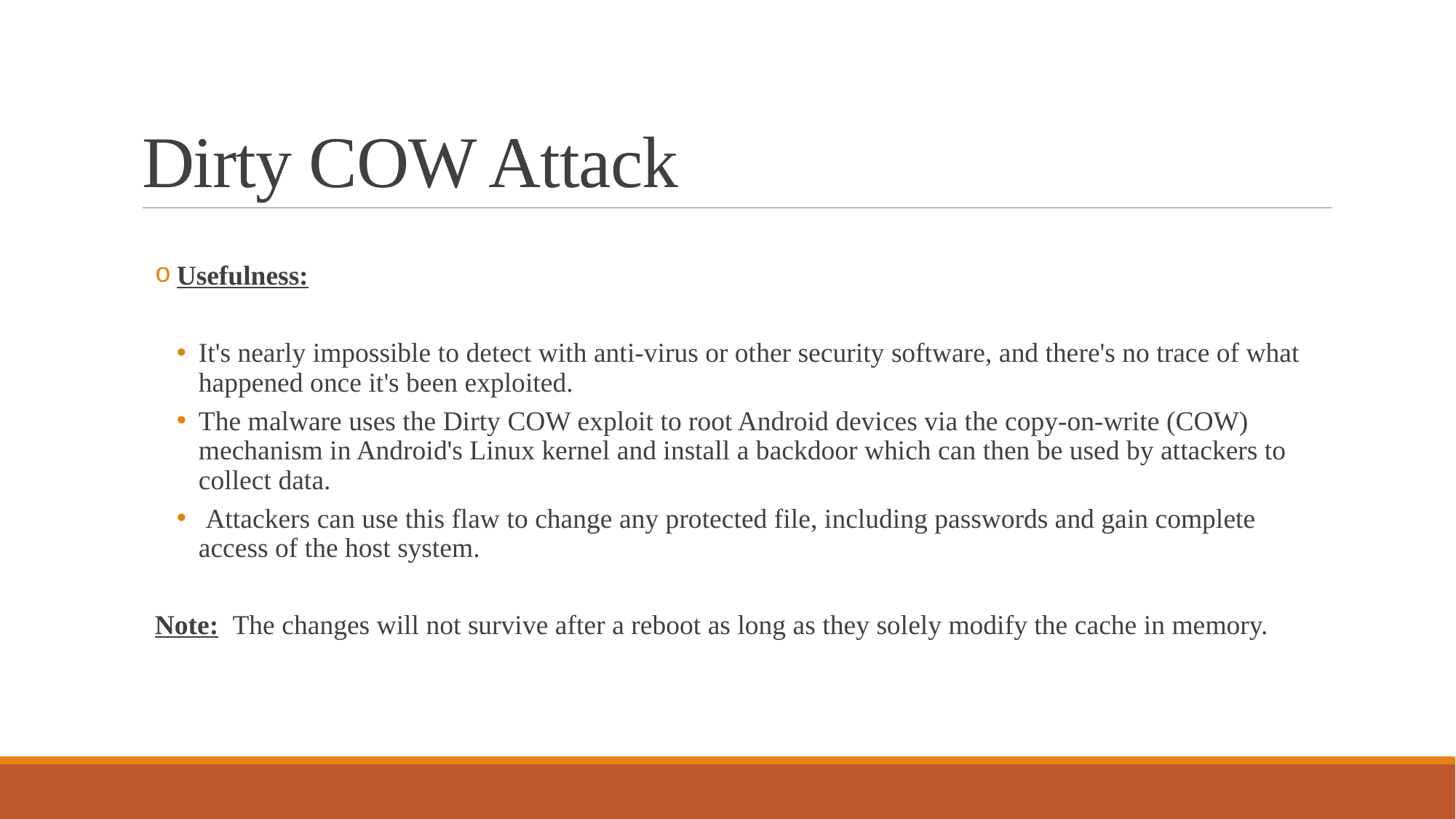

# Dirty COW Attack

Usefulness:

It's nearly impossible to detect with anti-virus or other security software, and there's no trace of what happened once it's been exploited.
The malware uses the Dirty COW exploit to root Android devices via the copy-on-write (COW) mechanism in Android's Linux kernel and install a backdoor which can then be used by attackers to collect data.
 Attackers can use this flaw to change any protected file, including passwords and gain complete access of the host system.

Note:  The changes will not survive after a reboot as long as they solely modify the cache in memory.